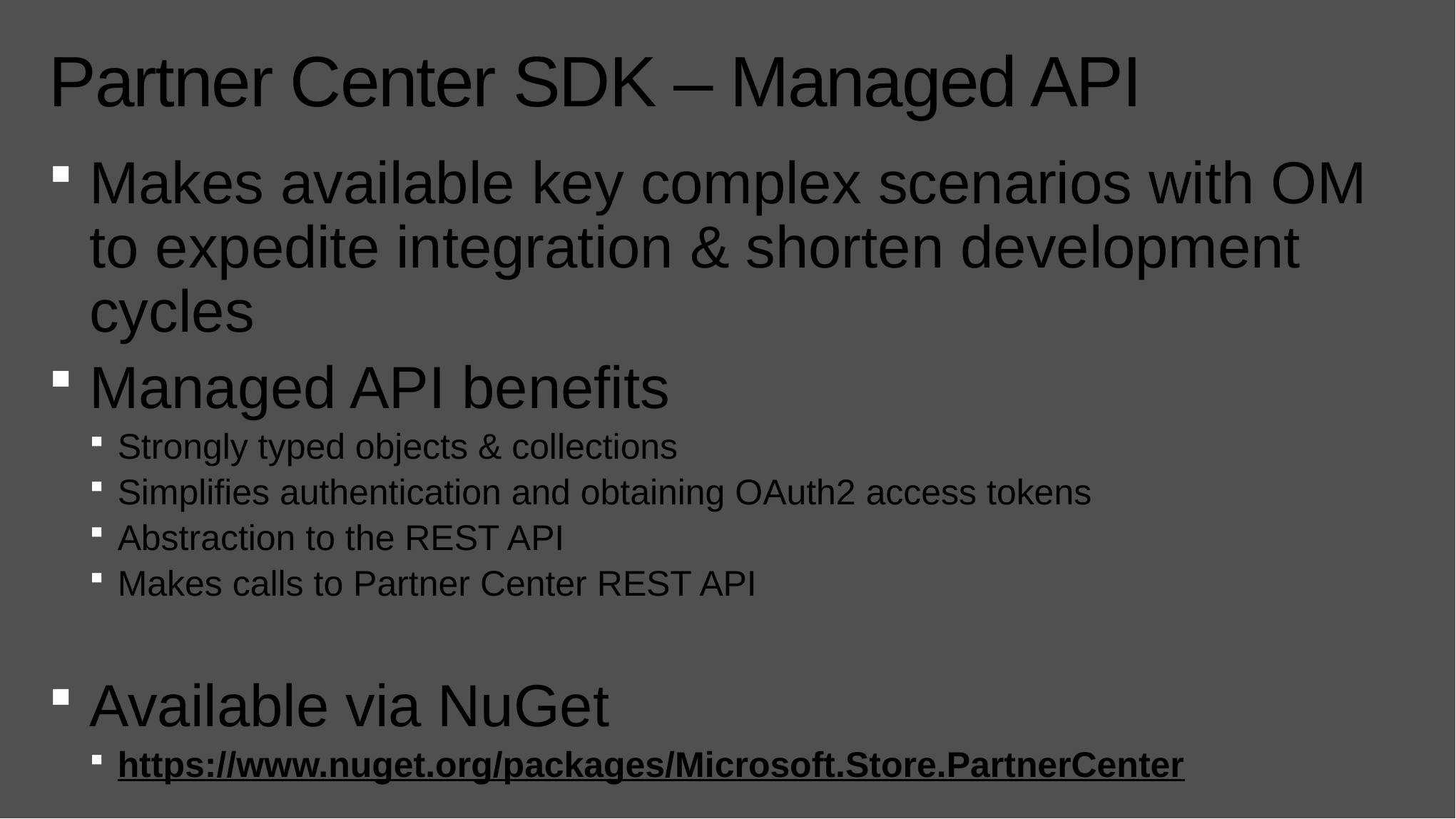

# Partner Center SDK – Managed API
Makes available key complex scenarios with OM to expedite integration & shorten development cycles
Managed API benefits
Strongly typed objects & collections
Simplifies authentication and obtaining OAuth2 access tokens
Abstraction to the REST API
Makes calls to Partner Center REST API

Available via NuGet
https://www.nuget.org/packages/Microsoft.Store.PartnerCenter